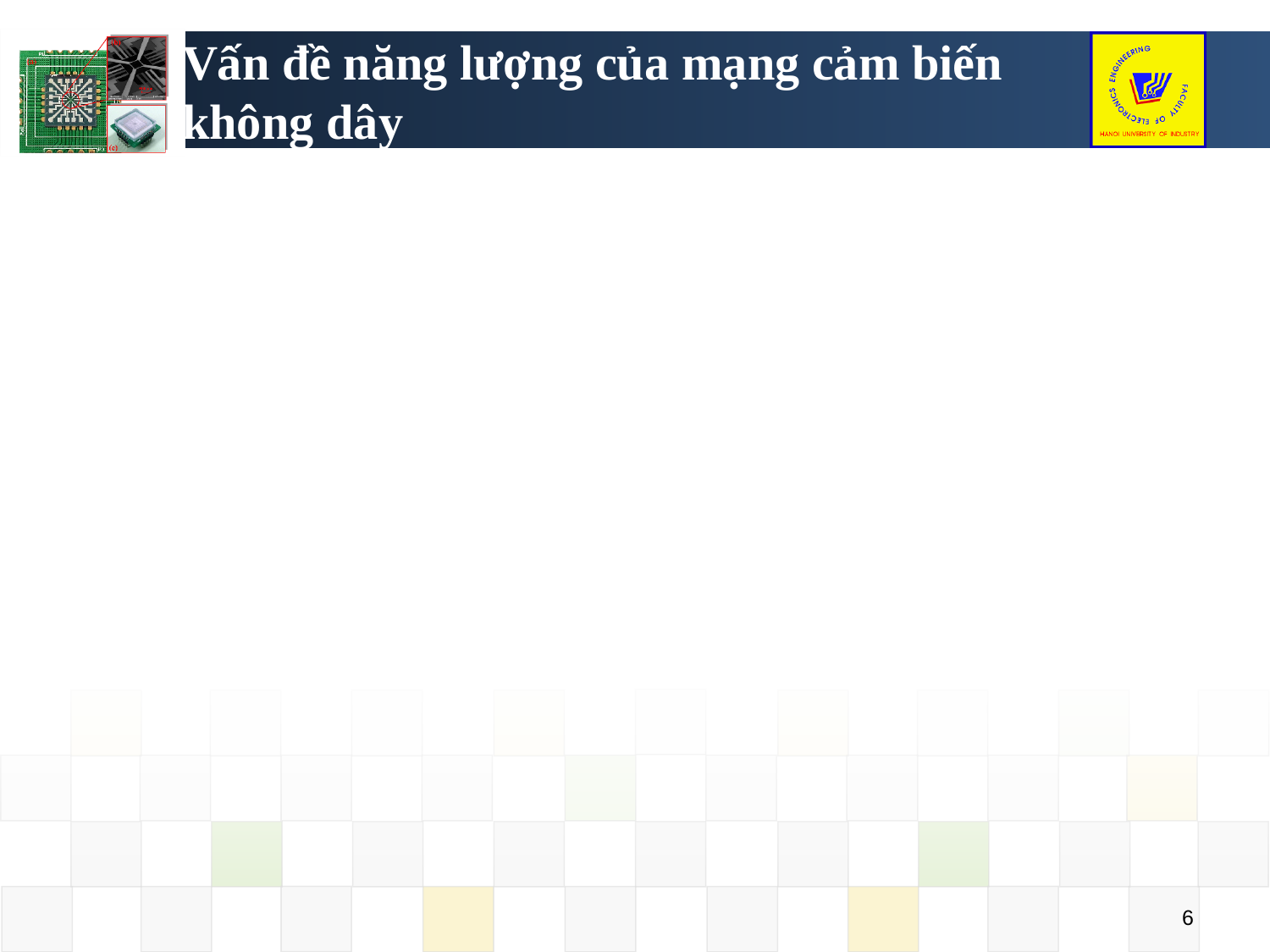

# Vấn đề năng lượng của mạng cảm biến không dây

6